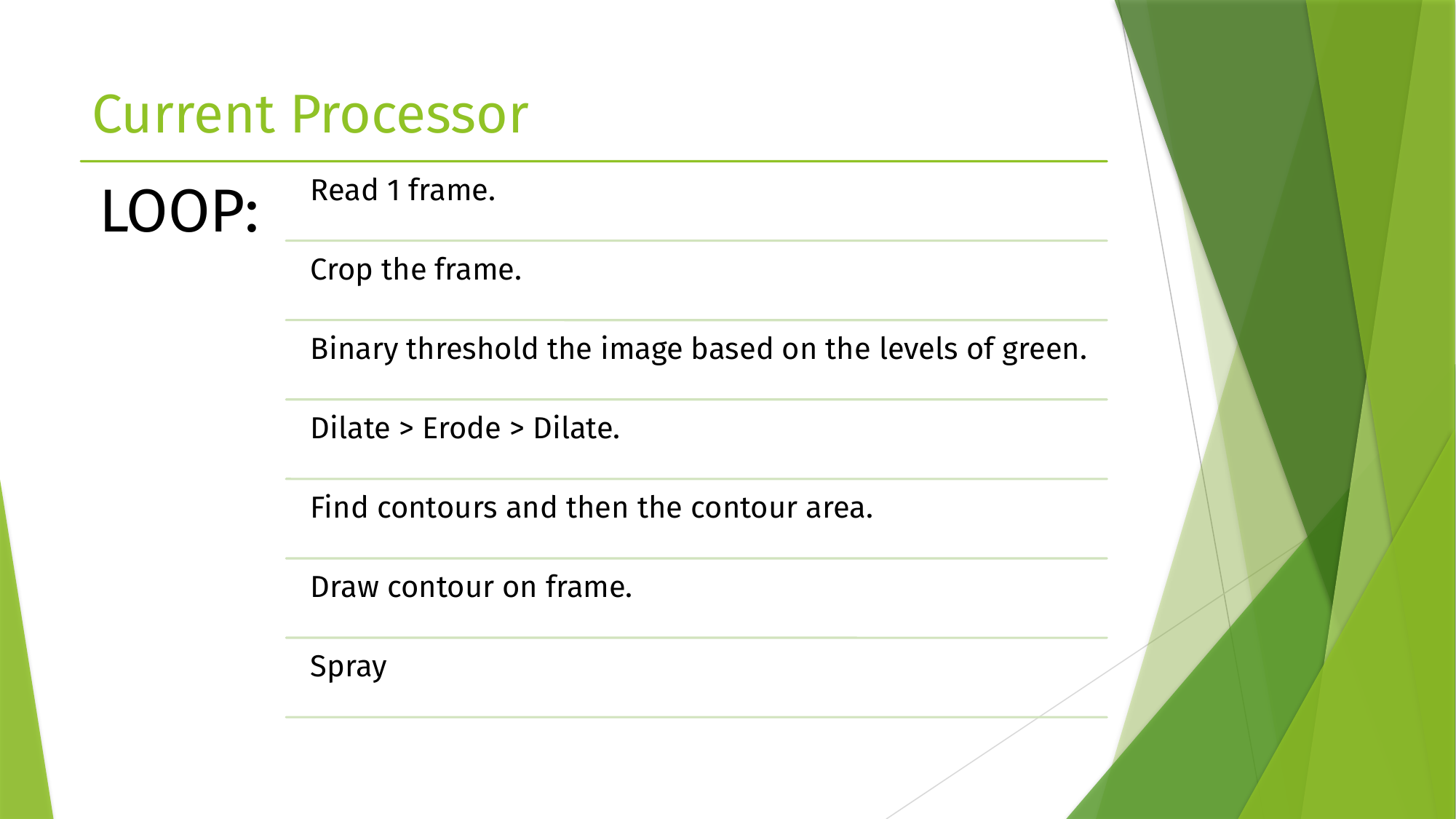

# Current Processor
LOOP:
Read 1 frame.
Crop the frame.
Binary threshold the image based on the levels of green.
Dilate > Erode > Dilate.
Find contours and then the contour area.
Draw contour on frame.
Spray